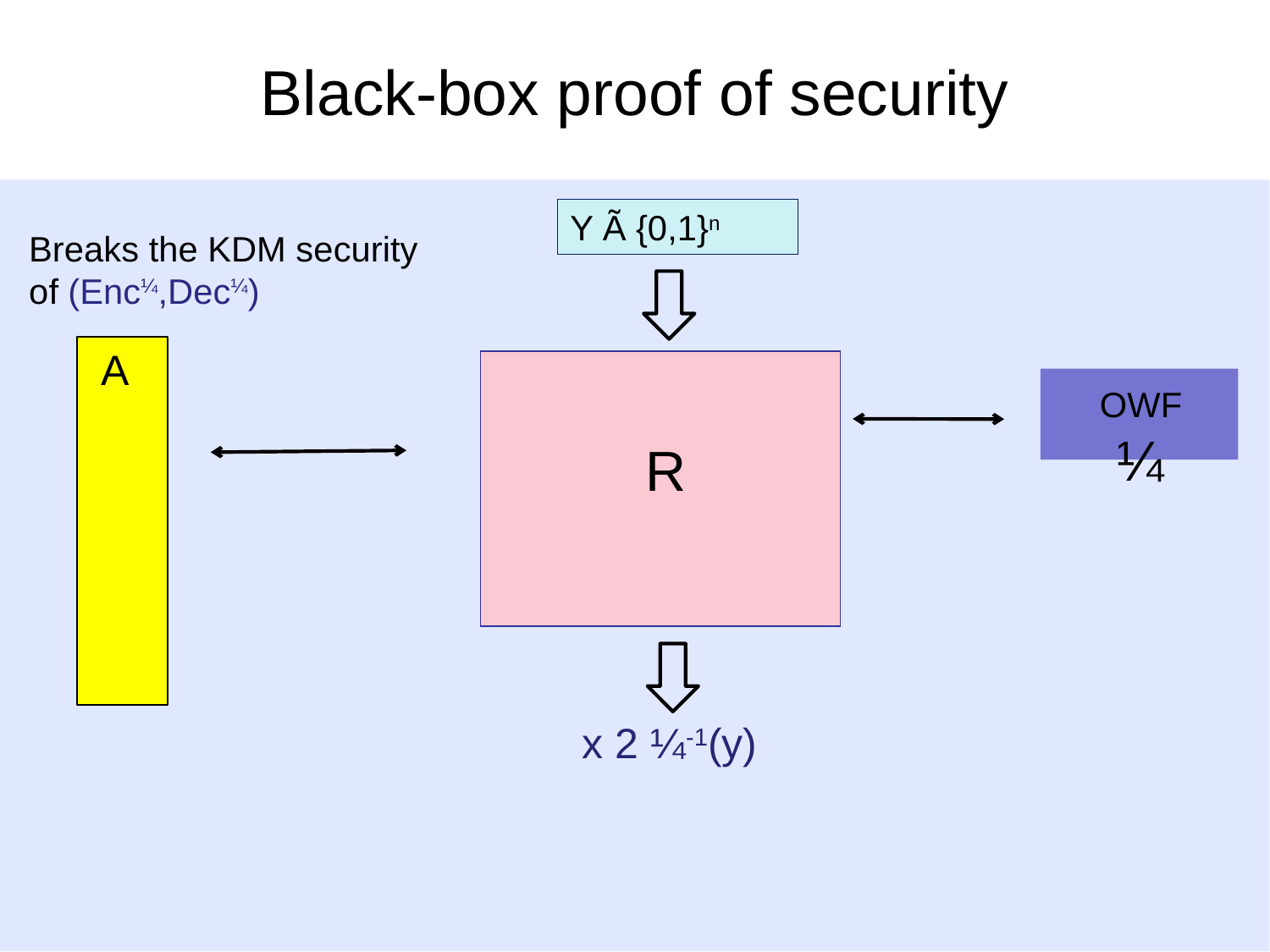

# Black-box proof of security
Y Ã {0,1}n
Breaks the KDM security of (Enc¼,Dec¼)

 A

OWF ¼
R

x 2 ¼-1(y)